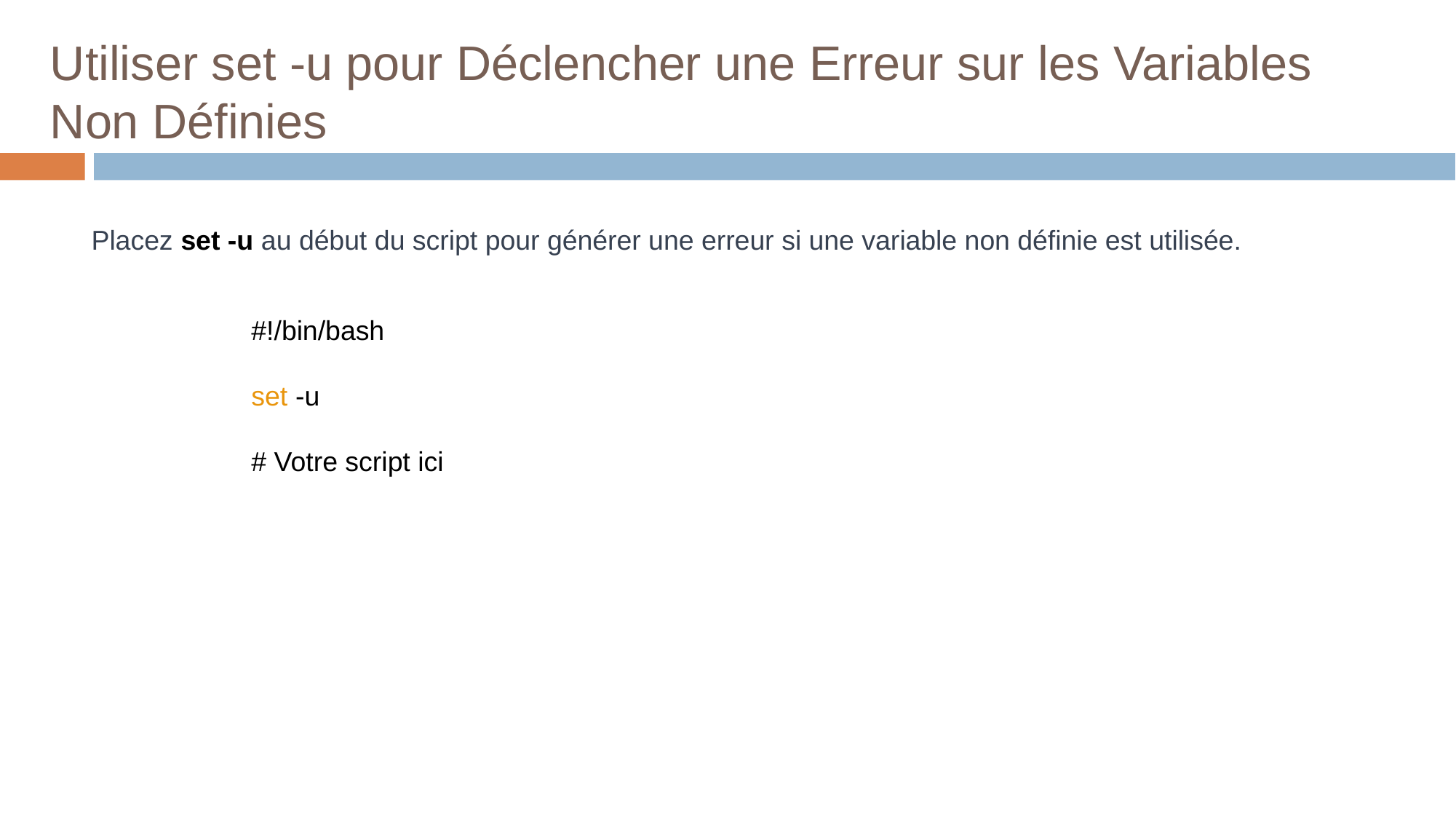

# Utiliser set -u pour Déclencher une Erreur sur les Variables Non Définies
Placez set -u au début du script pour générer une erreur si une variable non définie est utilisée.
#!/bin/bash

set -u

# Votre script ici